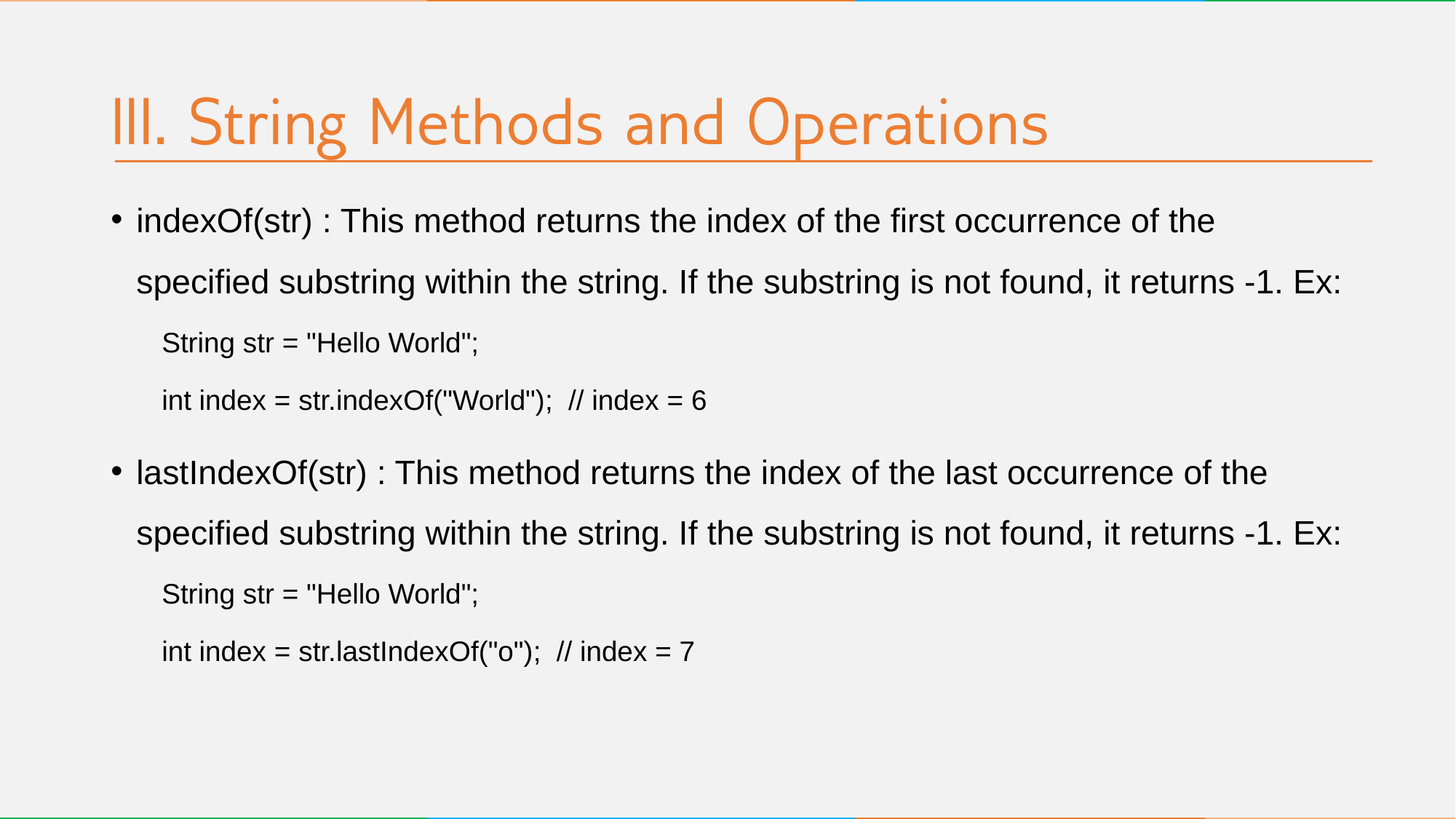

# III. String Methods and Operations
indexOf(str) : This method returns the index of the first occurrence of the specified substring within the string. If the substring is not found, it returns -1. Ex:
String str = "Hello World";
int index = str.indexOf("World");  // index = 6
lastIndexOf(str) : This method returns the index of the last occurrence of the specified substring within the string. If the substring is not found, it returns -1. Ex:
String str = "Hello World";
int index = str.lastIndexOf("o");  // index = 7